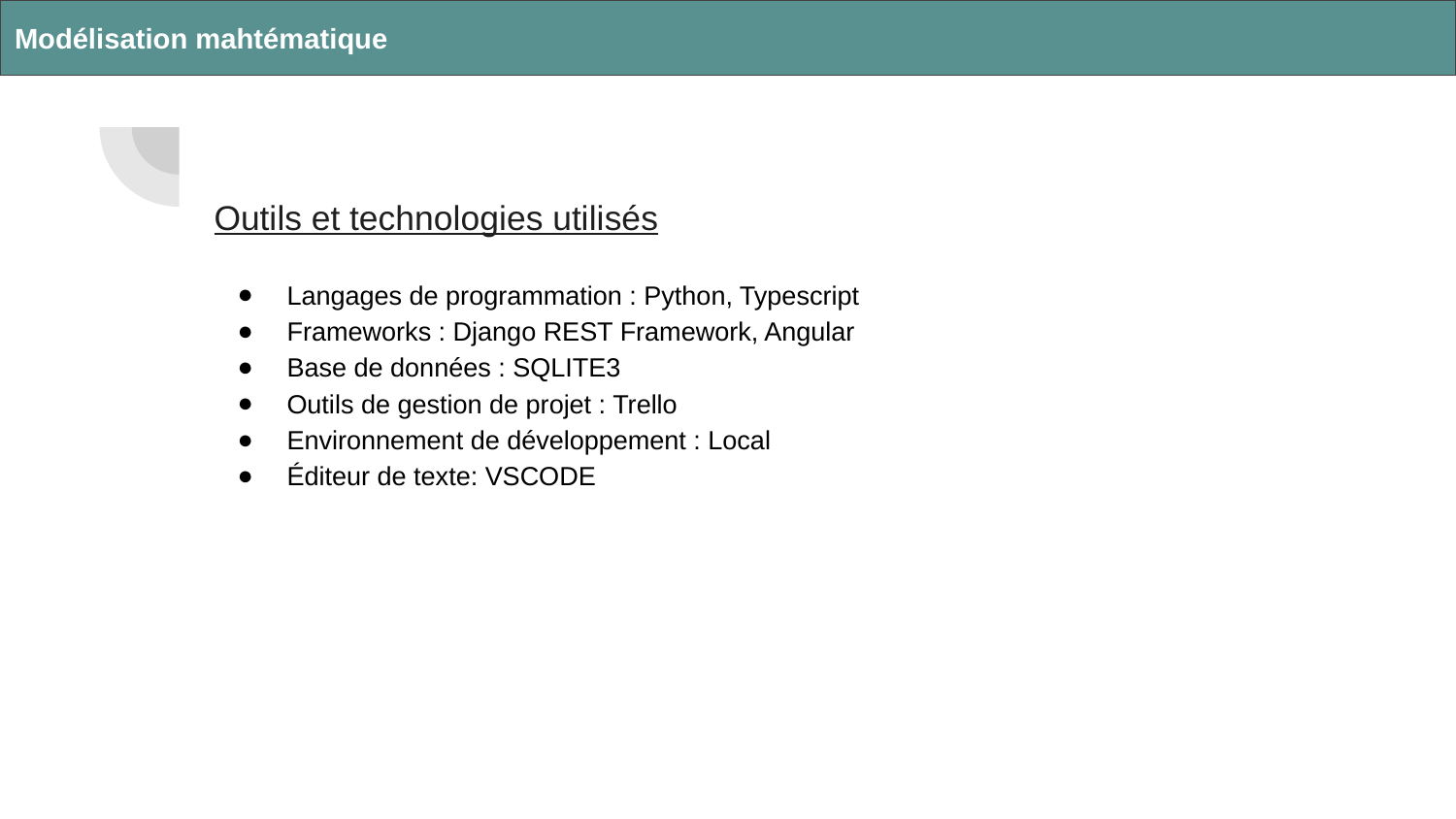

Modélisation mahtématique
Outils et technologies utilisés
Langages de programmation : Python, Typescript
Frameworks : Django REST Framework, Angular
Base de données : SQLITE3
Outils de gestion de projet : Trello
Environnement de développement : Local
Éditeur de texte: VSCODE